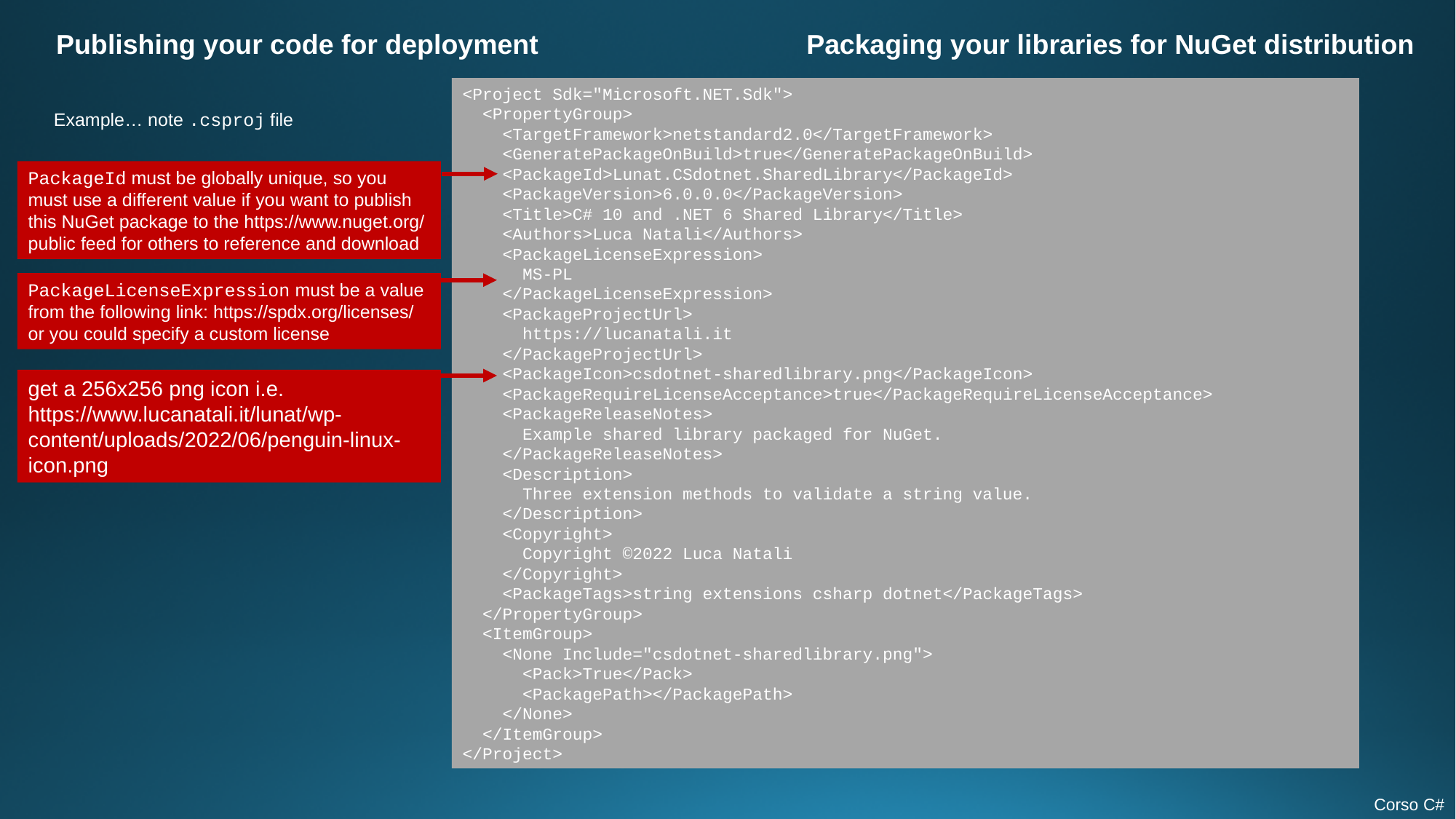

Publishing your code for deployment
Packaging your libraries for NuGet distribution
<Project Sdk="Microsoft.NET.Sdk">
  <PropertyGroup>
    <TargetFramework>netstandard2.0</TargetFramework>
    <GeneratePackageOnBuild>true</GeneratePackageOnBuild>
    <PackageId>Lunat.CSdotnet.SharedLibrary</PackageId>
    <PackageVersion>6.0.0.0</PackageVersion>
    <Title>C# 10 and .NET 6 Shared Library</Title>
    <Authors>Luca Natali</Authors>
    <PackageLicenseExpression>
      MS-PL
    </PackageLicenseExpression>
    <PackageProjectUrl>
      https://lucanatali.it
    </PackageProjectUrl>
    <PackageIcon>csdotnet-sharedlibrary.png</PackageIcon>
    <PackageRequireLicenseAcceptance>true</PackageRequireLicenseAcceptance>
    <PackageReleaseNotes>
      Example shared library packaged for NuGet.
    </PackageReleaseNotes>
    <Description>
      Three extension methods to validate a string value.
    </Description>
    <Copyright>
      Copyright ©2022 Luca Natali
    </Copyright>
    <PackageTags>string extensions csharp dotnet</PackageTags>
  </PropertyGroup>
  <ItemGroup>
    <None Include="csdotnet-sharedlibrary.png">
      <Pack>True</Pack>
      <PackagePath></PackagePath>
    </None>
  </ItemGroup>
</Project>
Example… note .csproj file
PackageId must be globally unique, so you must use a different value if you want to publish this NuGet package to the https://www.nuget.org/ public feed for others to reference and download
PackageLicenseExpression must be a value from the following link: https://spdx.org/licenses/ or you could specify a custom license
get a 256x256 png icon i.e.
https://www.lucanatali.it/lunat/wp-content/uploads/2022/06/penguin-linux-icon.png
Corso C#